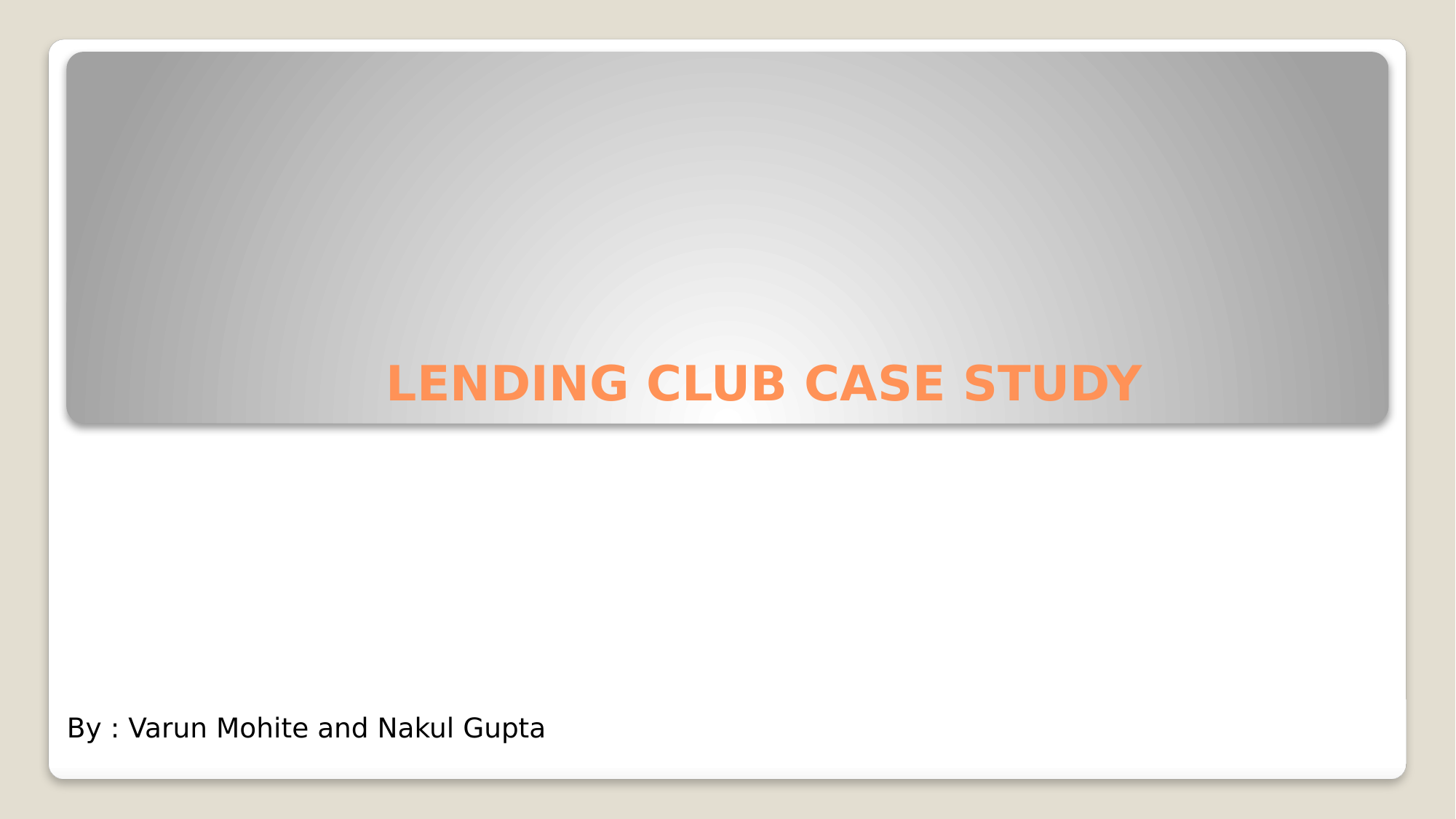

# LENDING CLUB CASE STUDY
By : Varun Mohite and Nakul Gupta